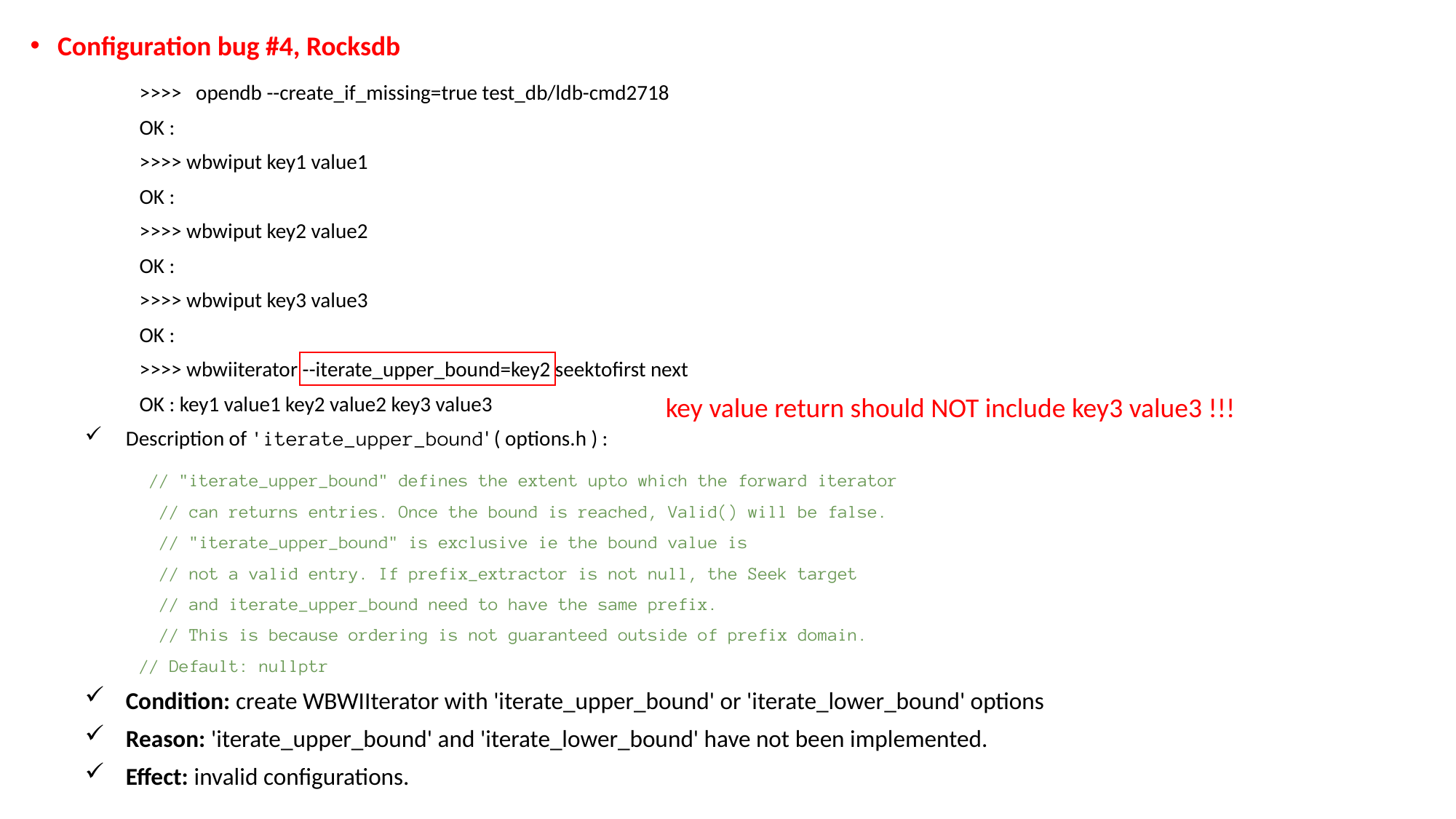

Configuration bug #4, Rocksdb
>>>>   opendb --create_if_missing=true test_db/ldb-cmd2718
OK :
>>>> wbwiput key1 value1
OK :
>>>> wbwiput key2 value2
OK :
>>>> wbwiput key3 value3
OK :
>>>> wbwiiterator --iterate_upper_bound=key2 seektofirst next
OK : key1 value1 key2 value2 key3 value3
Description of 'iterate_upper_bound' ( options.h ) :
 // "iterate_upper_bound" defines the extent upto which the forward iterator
  // can returns entries. Once the bound is reached, Valid() will be false.
  // "iterate_upper_bound" is exclusive ie the bound value is
  // not a valid entry. If prefix_extractor is not null, the Seek target
  // and iterate_upper_bound need to have the same prefix.
  // This is because ordering is not guaranteed outside of prefix domain.
// Default: nullptr
Condition: create WBWIIterator with 'iterate_upper_bound' or 'iterate_lower_bound' options
Reason: 'iterate_upper_bound' and 'iterate_lower_bound' have not been implemented.
Effect: invalid configurations.

key value return should NOT include key3 value3 !!!